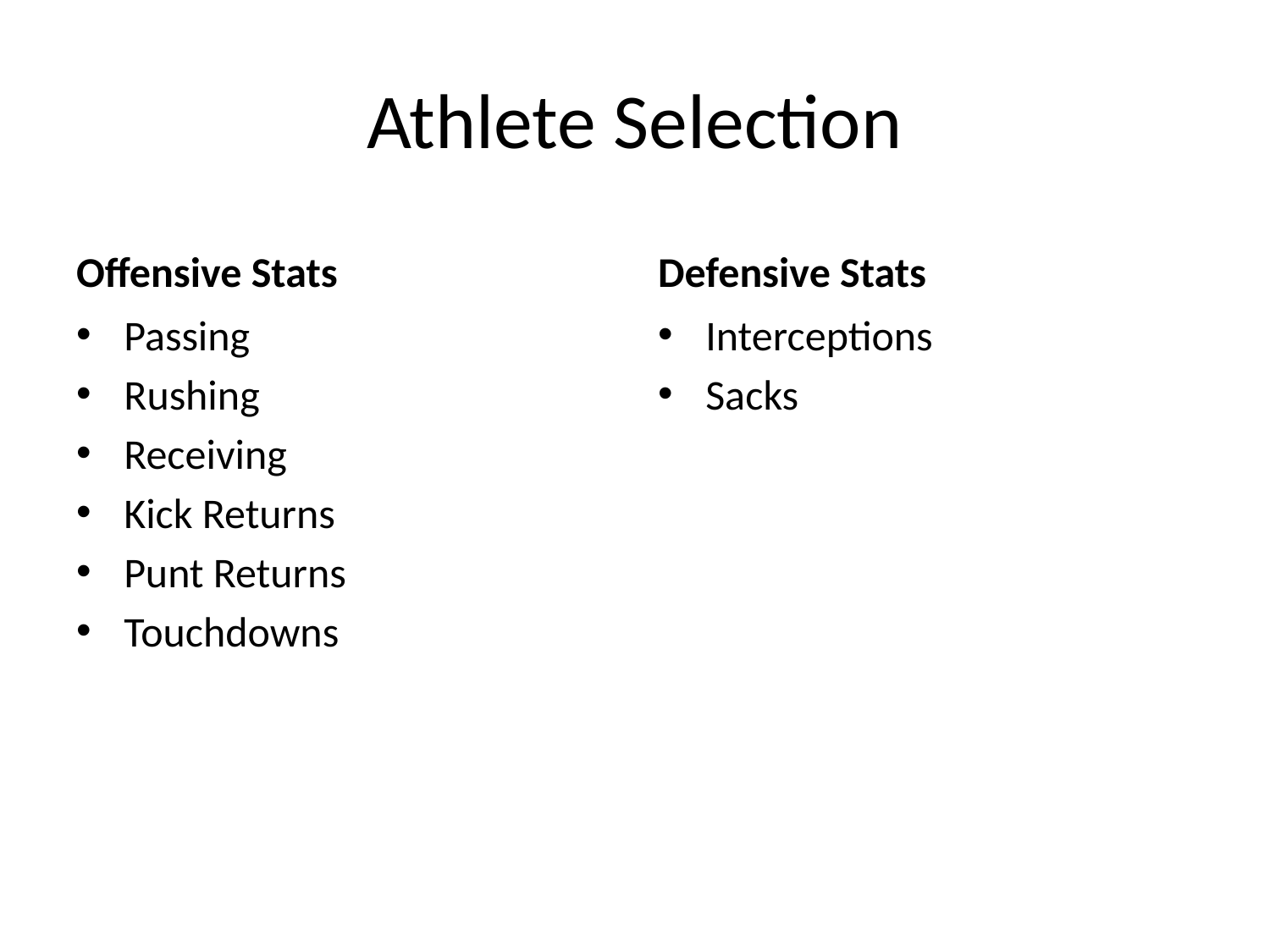

# Athlete Selection
Offensive Stats
Defensive Stats
Passing
Rushing
Receiving
Kick Returns
Punt Returns
Touchdowns
Interceptions
Sacks